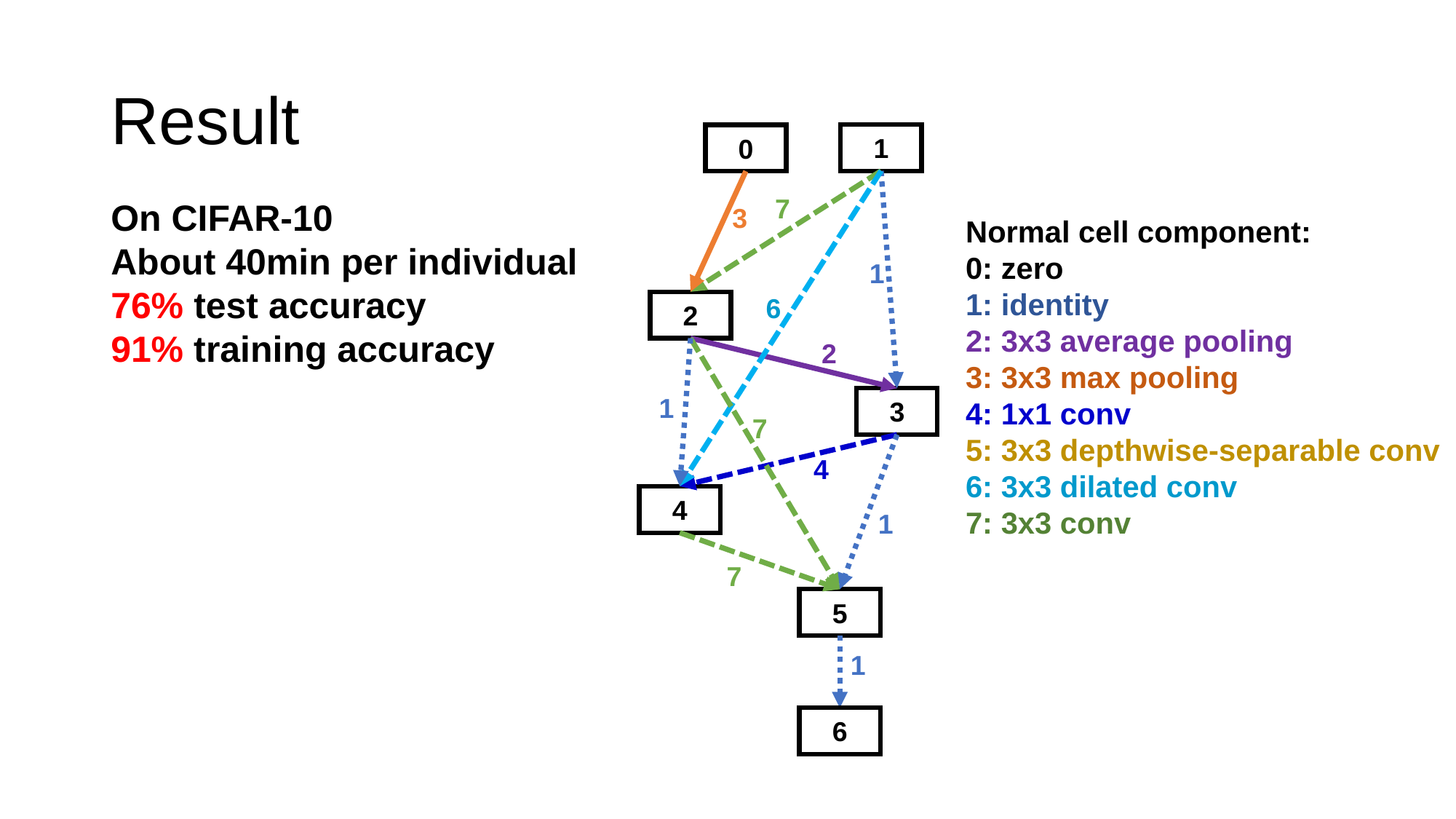

# Result
1
0
7
On CIFAR-10
About 40min per individual
76% test accuracy
91% training accuracy
3
Normal cell component:
0: zero
1: identity
2: 3x3 average pooling
3: 3x3 max pooling
4: 1x1 conv
5: 3x3 depthwise-separable conv
6: 3x3 dilated conv
7: 3x3 conv

1
6
2
2
1
3
7
4
4
1
7
5
1
6